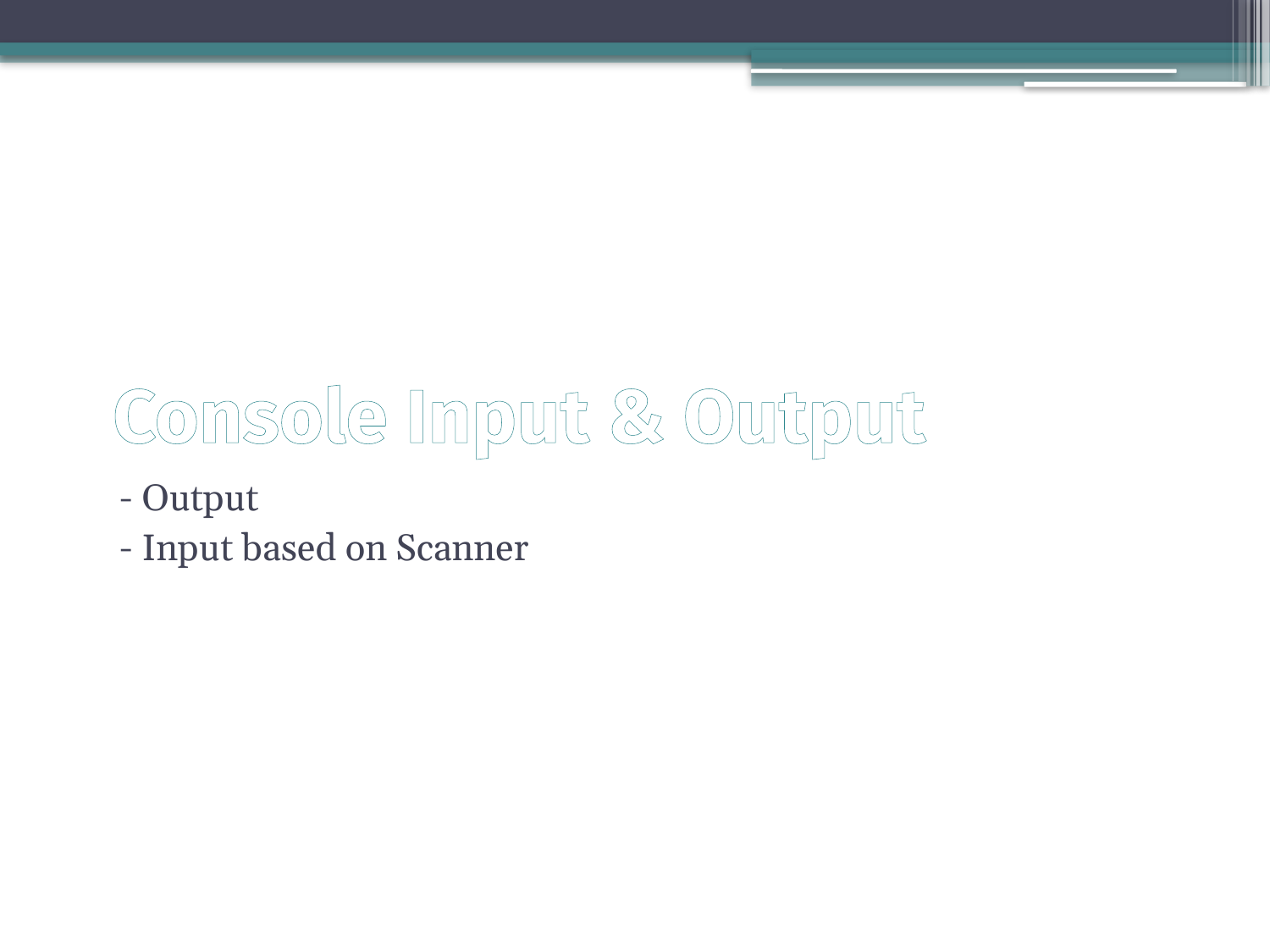

# Console Input & Output
- Output
- Input based on Scanner